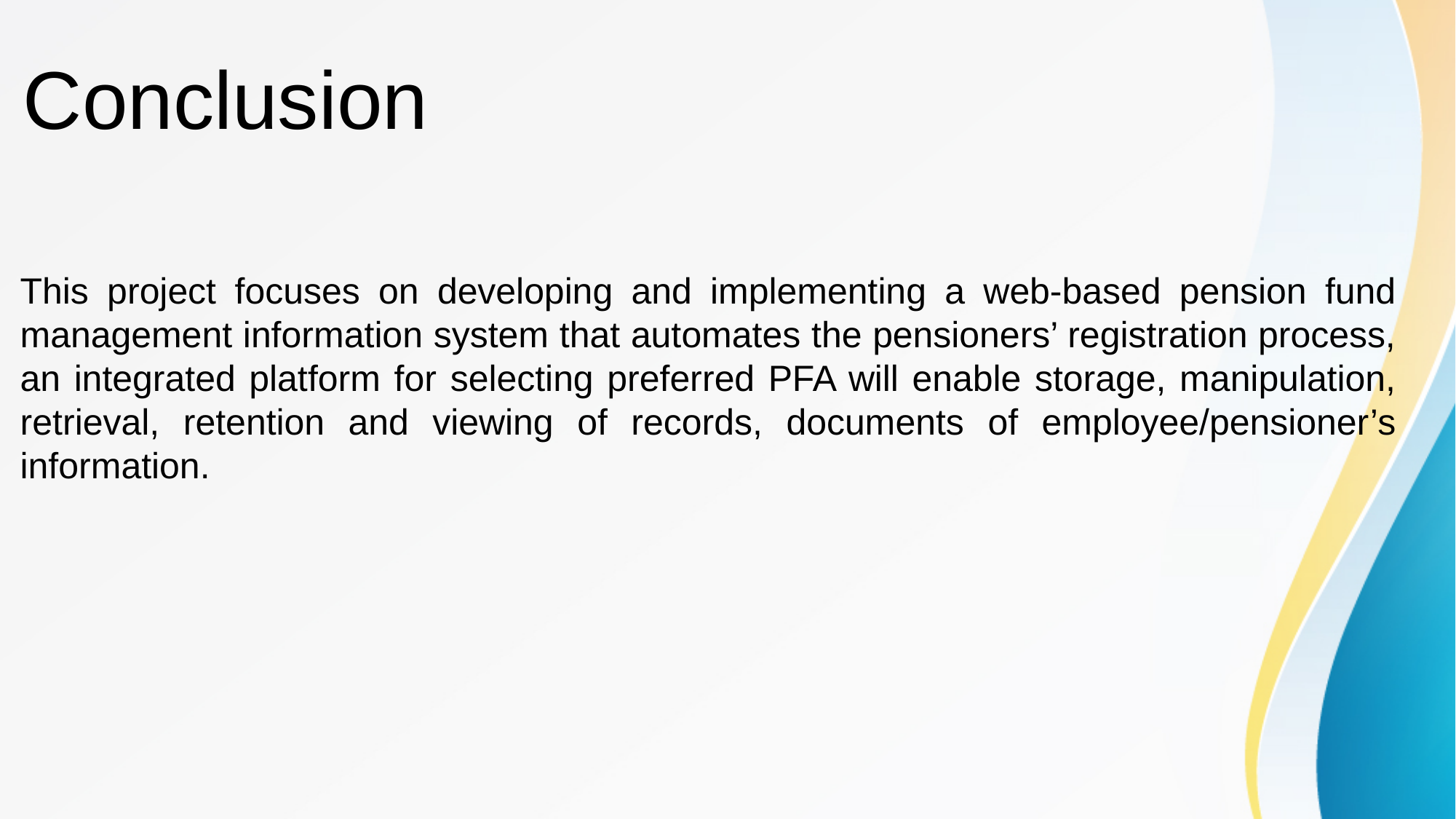

# Conclusion

This project focuses on developing and implementing a web-based pension fund management information system that automates the pensioners’ registration process, an integrated platform for selecting preferred PFA will enable storage, manipulation, retrieval, retention and viewing of records, documents of employee/pensioner’s information.